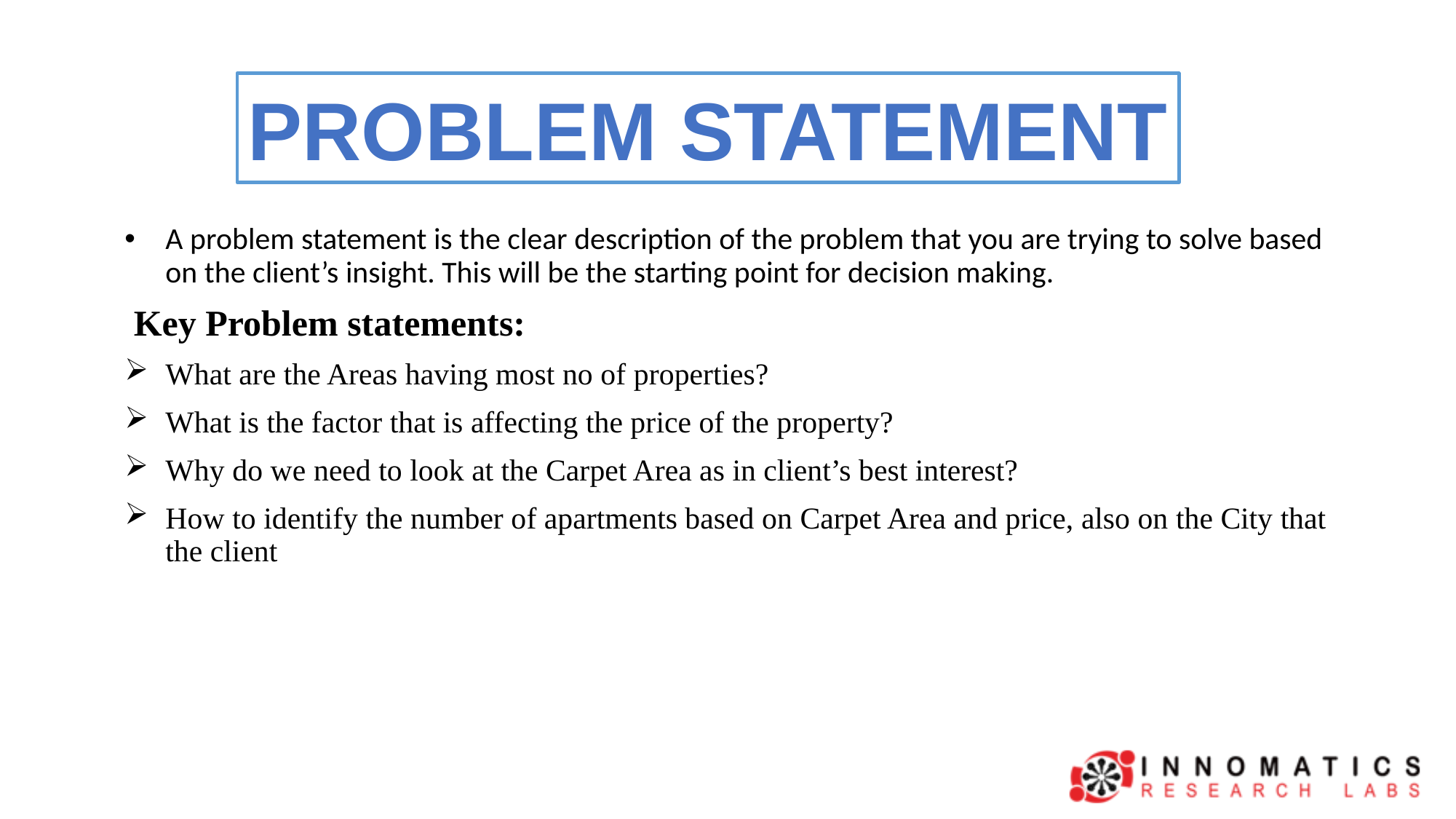

Problem Statement
A problem statement is the clear description of the problem that you are trying to solve based on the client’s insight. This will be the starting point for decision making.
 Key Problem statements:
What are the Areas having most no of properties?
What is the factor that is affecting the price of the property?
Why do we need to look at the Carpet Area as in client’s best interest?
How to identify the number of apartments based on Carpet Area and price, also on the City that the client